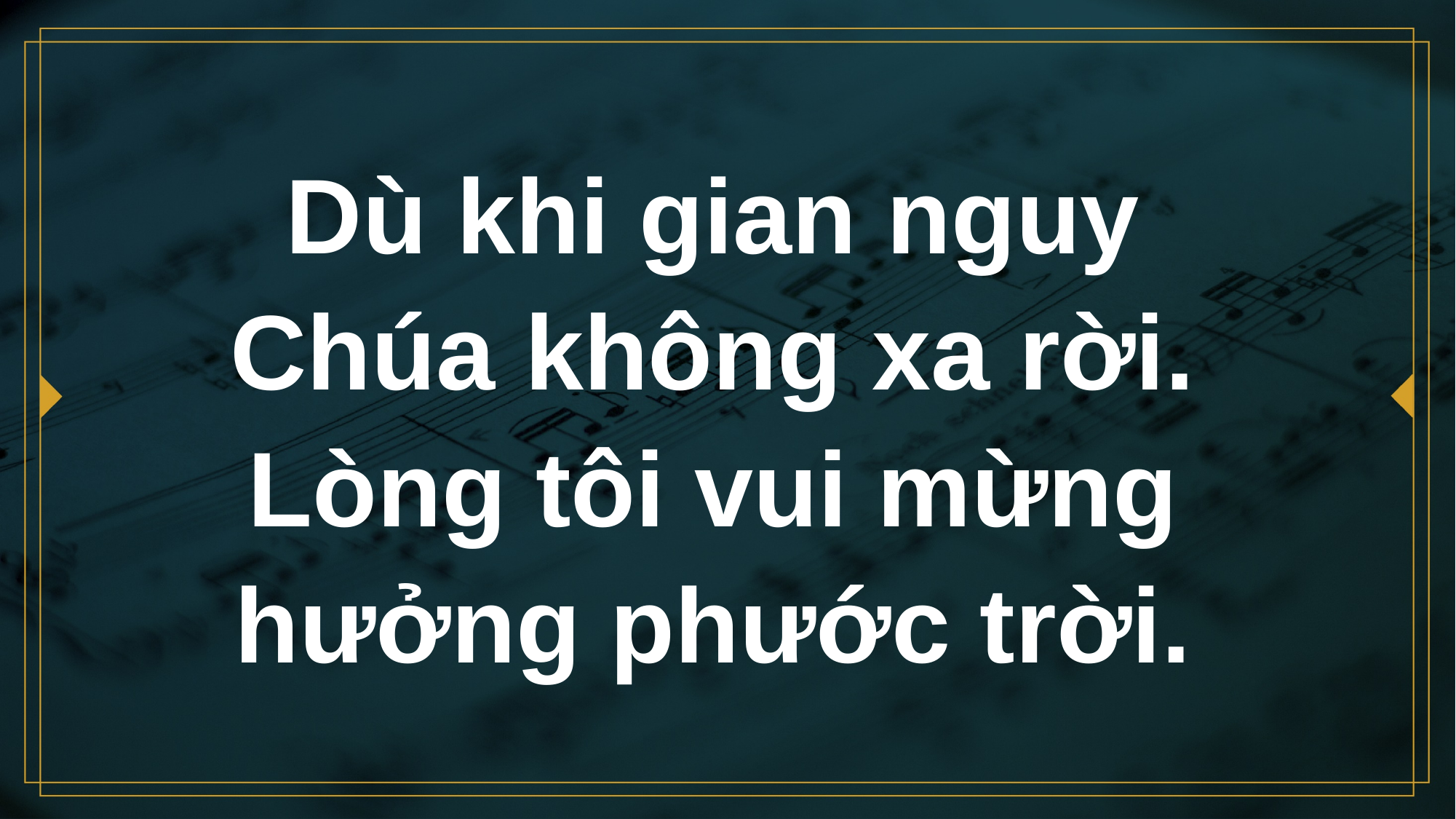

# Dù khi gian nguy Chúa không xa rời. Lòng tôi vui mừng hưởng phước trời.